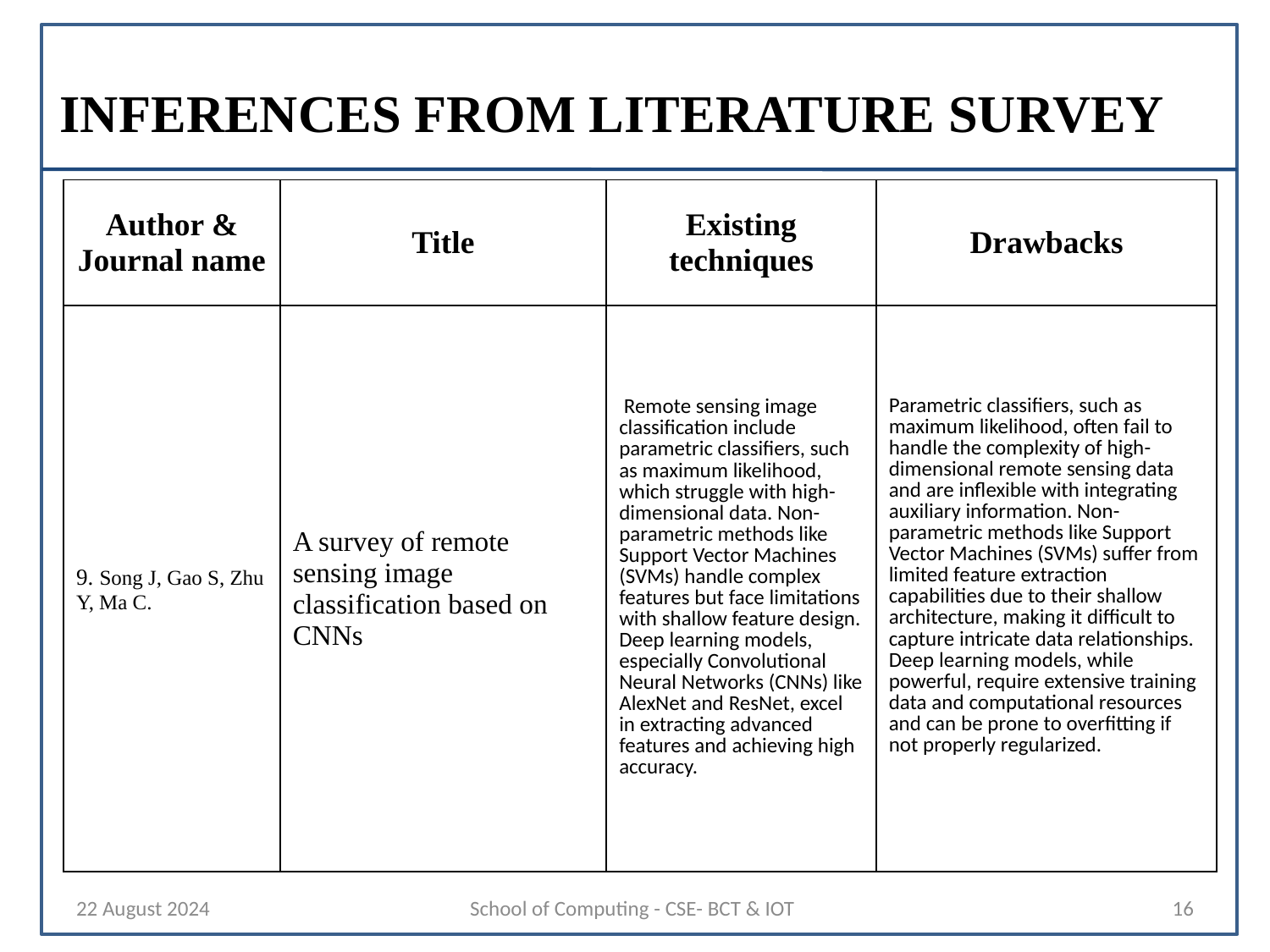

# INFERENCES FROM LITERATURE SURVEY
| Author & Journal name | Title | Existing techniques | Drawbacks |
| --- | --- | --- | --- |
| 9. Song J, Gao S, Zhu Y, Ma C. | A survey of remote sensing image classification based on CNNs | Remote sensing image classification include parametric classifiers, such as maximum likelihood, which struggle with high-dimensional data. Non-parametric methods like Support Vector Machines (SVMs) handle complex features but face limitations with shallow feature design. Deep learning models, especially Convolutional Neural Networks (CNNs) like AlexNet and ResNet, excel in extracting advanced features and achieving high accuracy. | Parametric classifiers, such as maximum likelihood, often fail to handle the complexity of high-dimensional remote sensing data and are inflexible with integrating auxiliary information. Non-parametric methods like Support Vector Machines (SVMs) suffer from limited feature extraction capabilities due to their shallow architecture, making it difficult to capture intricate data relationships. Deep learning models, while powerful, require extensive training data and computational resources and can be prone to overfitting if not properly regularized. |
22 August 2024
School of Computing - CSE- BCT & IOT
16